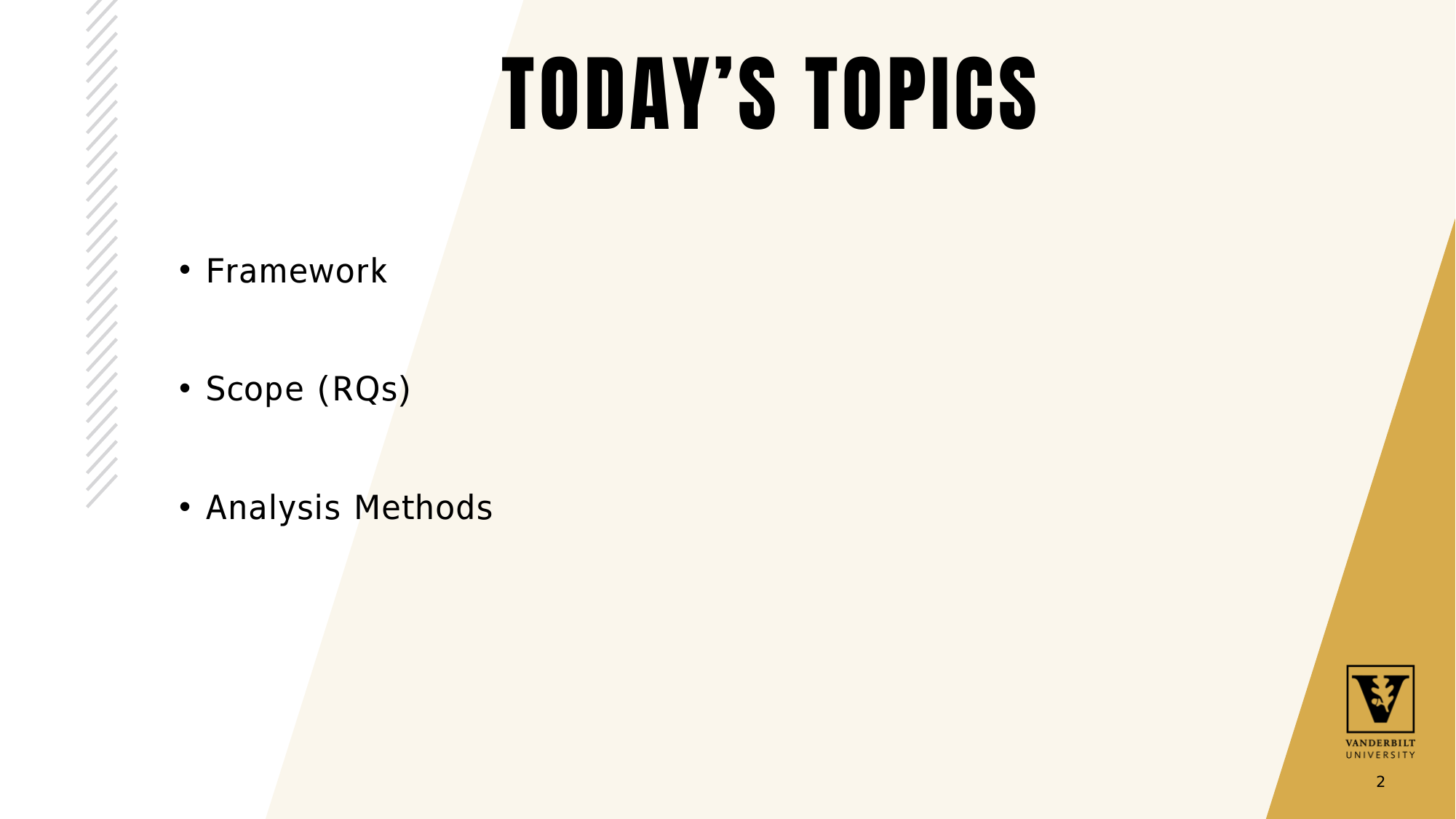

# Today’s topics
Framework

Scope (RQs)

Analysis Methods
2